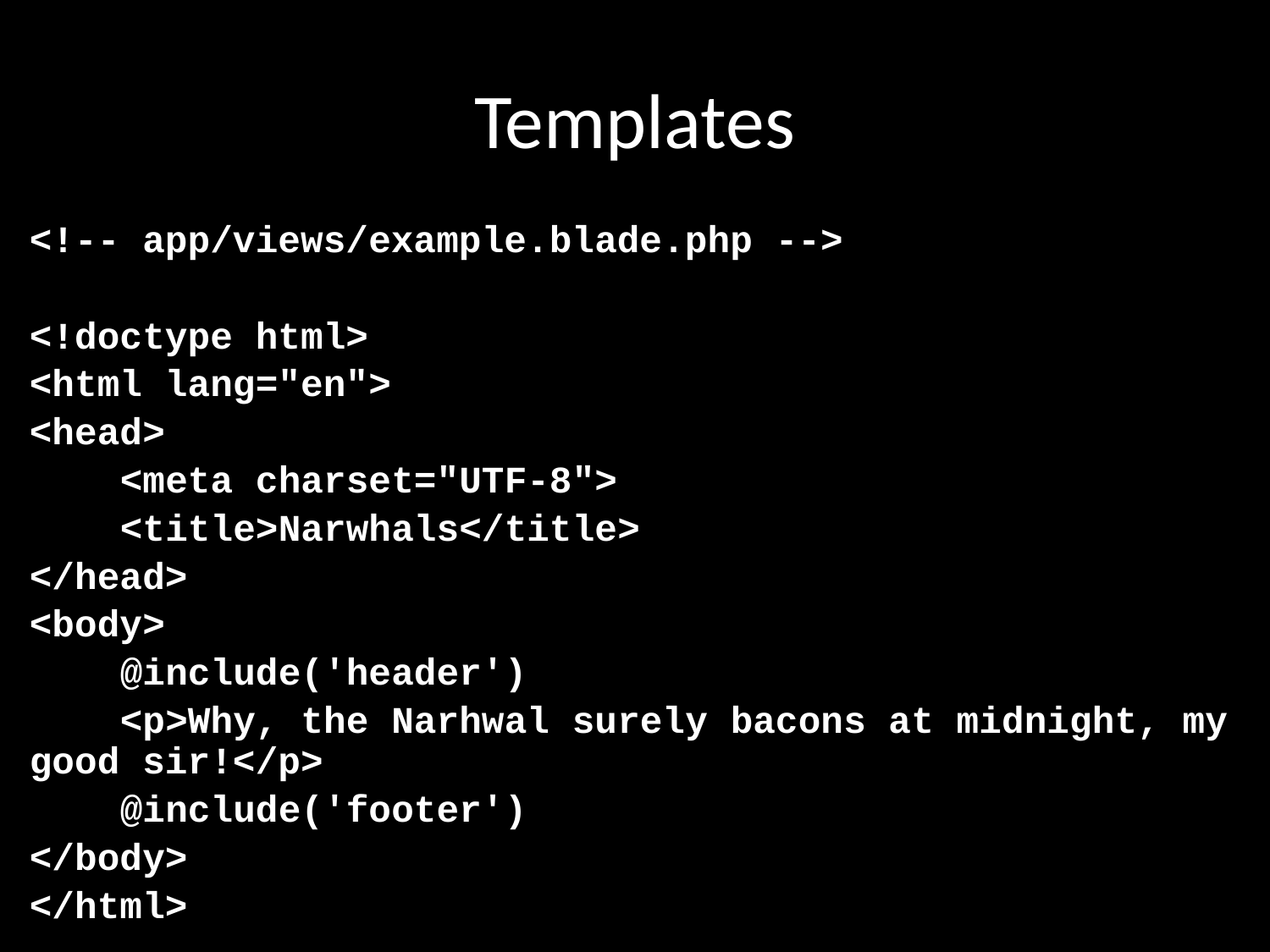

# Templates
<!-- app/views/example.blade.php -->

<!doctype html>
<html lang="en">
<head>
    <meta charset="UTF-8">
    <title>Narwhals</title>
</head>
<body>
    @include('header')
    <p>Why, the Narhwal surely bacons at midnight, my good sir!</p>
    @include('footer')
</body>
</html>